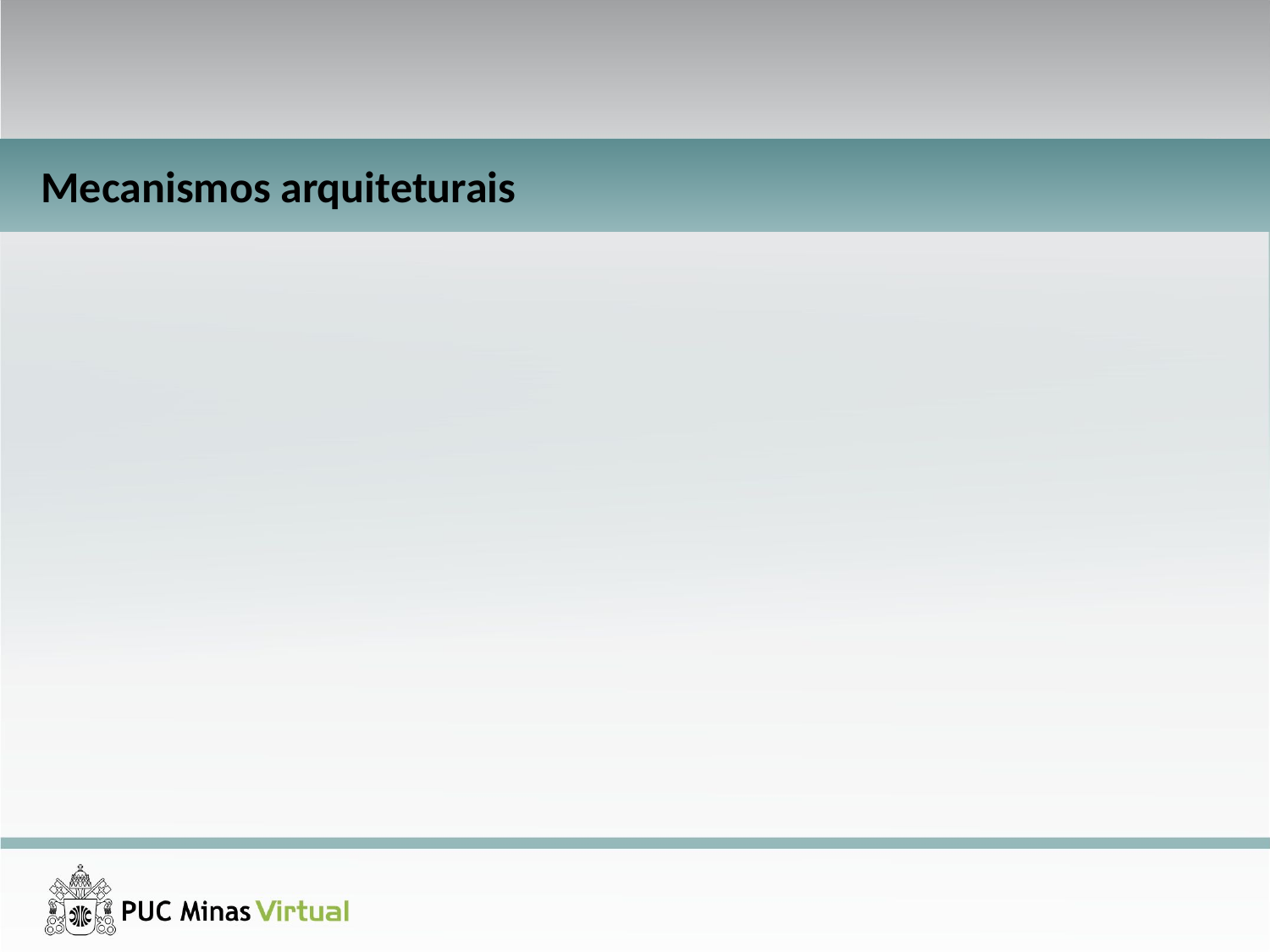

Sistema de Vendas em Drop Shipping

Mecanismos arquiteturais
Front-End – Twitter Bootstrap, Javascript, HTML e CSS

Back-End – PHP, REST, SOAP

Serviços agendados – CronTab

Autenticação e Autorização – Component Auth Cake

Versionamento – Bitbucket

Ambiente – Hospedagem PHP